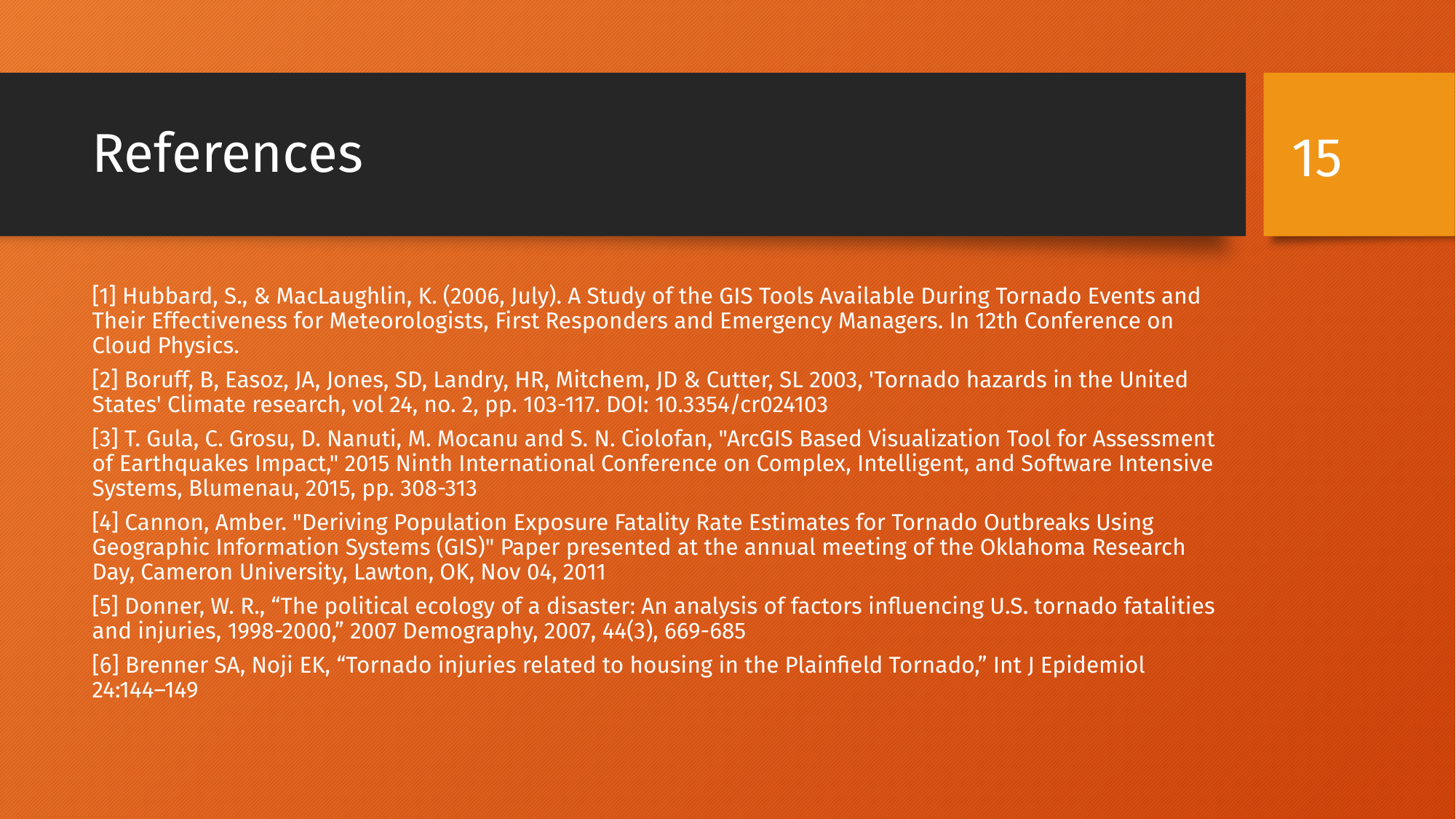

15
# References
[1] Hubbard, S., & MacLaughlin, K. (2006, July). A Study of the GIS Tools Available During Tornado Events and Their Effectiveness for Meteorologists, First Responders and Emergency Managers. In 12th Conference on Cloud Physics.
[2] Boruff, B, Easoz, JA, Jones, SD, Landry, HR, Mitchem, JD & Cutter, SL 2003, 'Tornado hazards in the United States' Climate research, vol 24, no. 2, pp. 103-117. DOI: 10.3354/cr024103
[3] T. Gula, C. Grosu, D. Nanuti, M. Mocanu and S. N. Ciolofan, "ArcGIS Based Visualization Tool for Assessment of Earthquakes Impact," 2015 Ninth International Conference on Complex, Intelligent, and Software Intensive Systems, Blumenau, 2015, pp. 308-313
[4] Cannon, Amber. "Deriving Population Exposure Fatality Rate Estimates for Tornado Outbreaks Using Geographic Information Systems (GIS)" Paper presented at the annual meeting of the Oklahoma Research Day, Cameron University, Lawton, OK, Nov 04, 2011
[5] Donner, W. R., “The political ecology of a disaster: An analysis of factors influencing U.S. tornado fatalities and injuries, 1998-2000,” 2007 Demography, 2007, 44(3), 669-685
[6] Brenner SA, Noji EK, “Tornado injuries related to housing in the Plainfield Tornado,” Int J Epidemiol 24:144–149